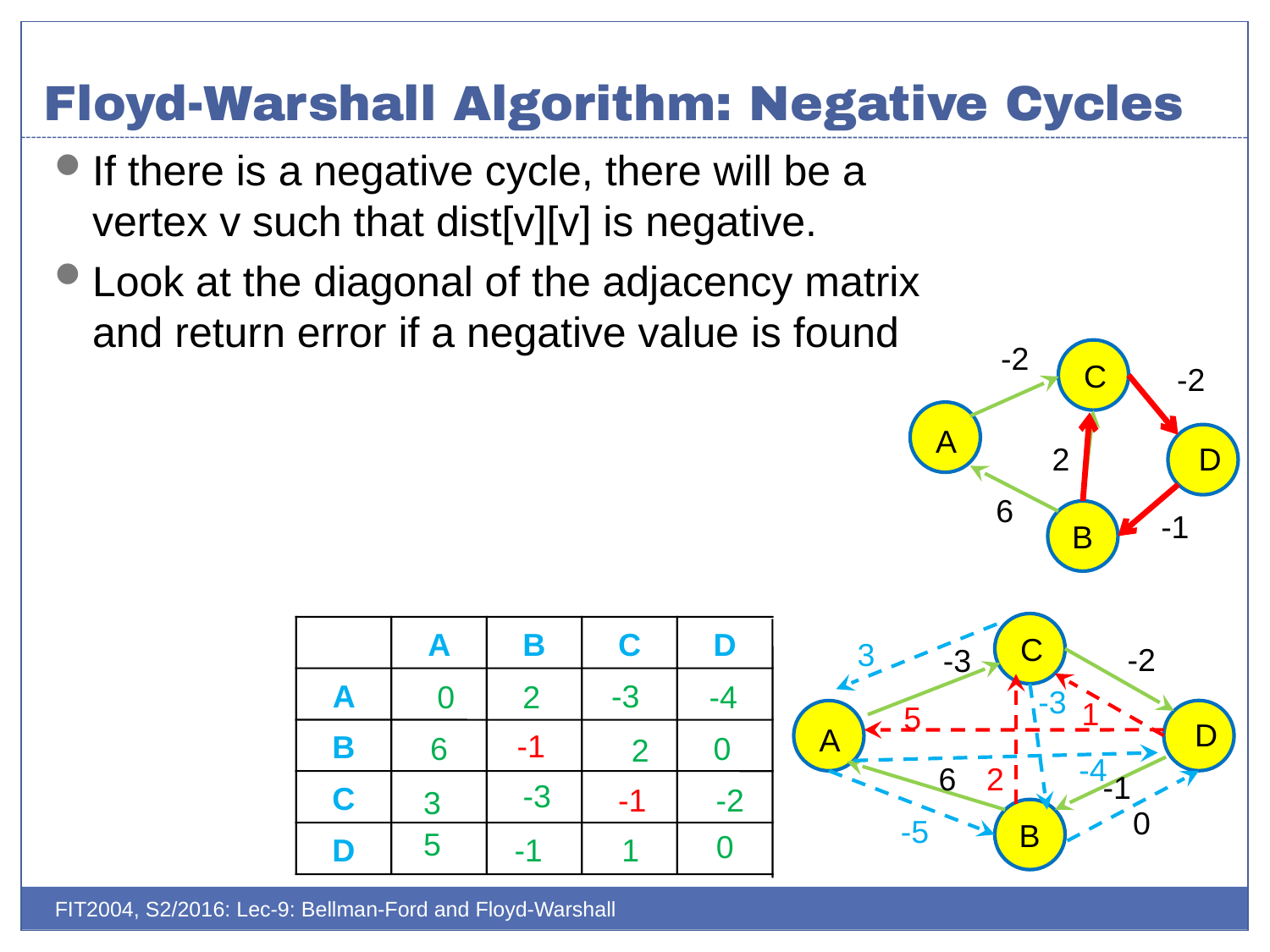

# Floyd-Warshall Algorithm: Negative Cycles
If there is a negative cycle, there will be a vertex v such that dist[v][v] is negative.
Look at the diagonal of the adjacency matrix and return error if a negative value is found
-2

C
-2

A

2
D
6

-1
B

C
A
B
C
D
3
-2
-3

-3
-3
A
-4
0
2
1
5

D
A

-1
B
6
0
2
-4
2
6
-1

-3
C
-1
-2
3
0

-5
B

5
0
-1
1
D

FIT2004, S2/2016: Lec-9: Bellman-Ford and Floyd-Warshall